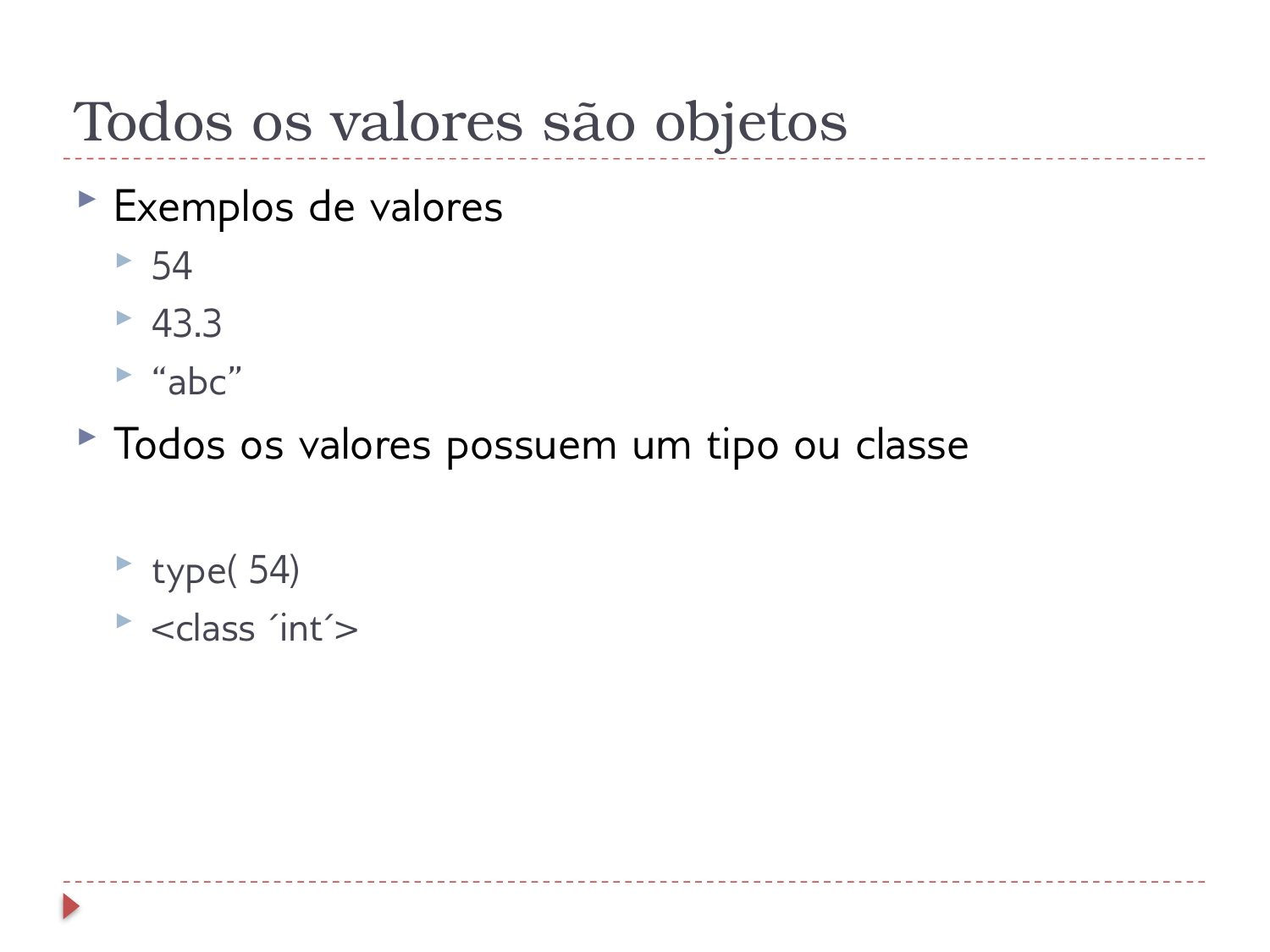

Todos os valores são objetos
Exemplos de valores
54
43.3
“abc”
Todos os valores possuem um tipo ou classe

type( 54)
<class ´int´>